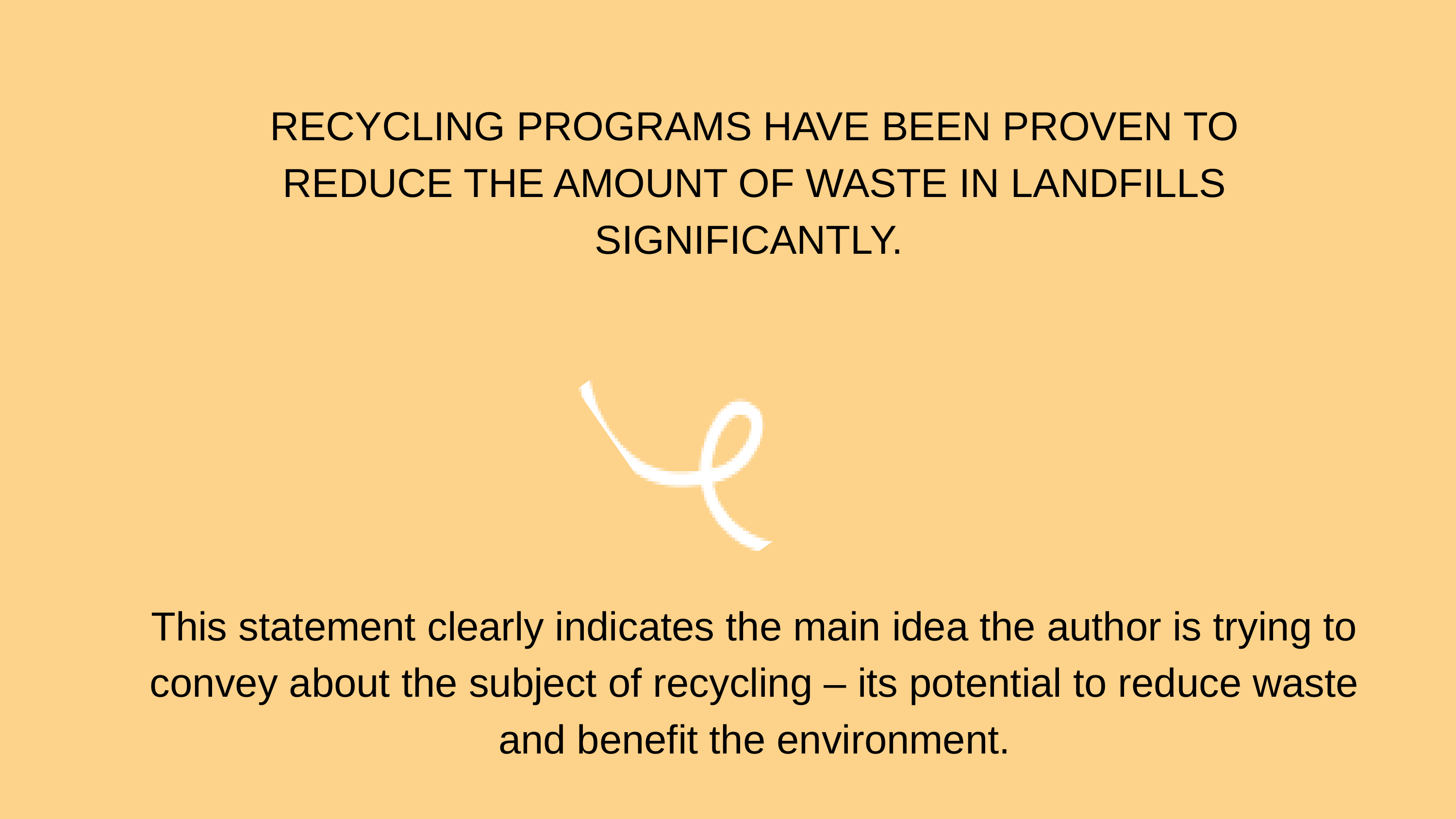

RECYCLING PROGRAMS HAVE BEEN PROVEN TO REDUCE THE AMOUNT OF WASTE IN LANDFILLS SIGNIFICANTLY.

This statement clearly indicates the main idea the author is trying to convey about the subject of recycling – its potential to reduce waste and benefit the environment.